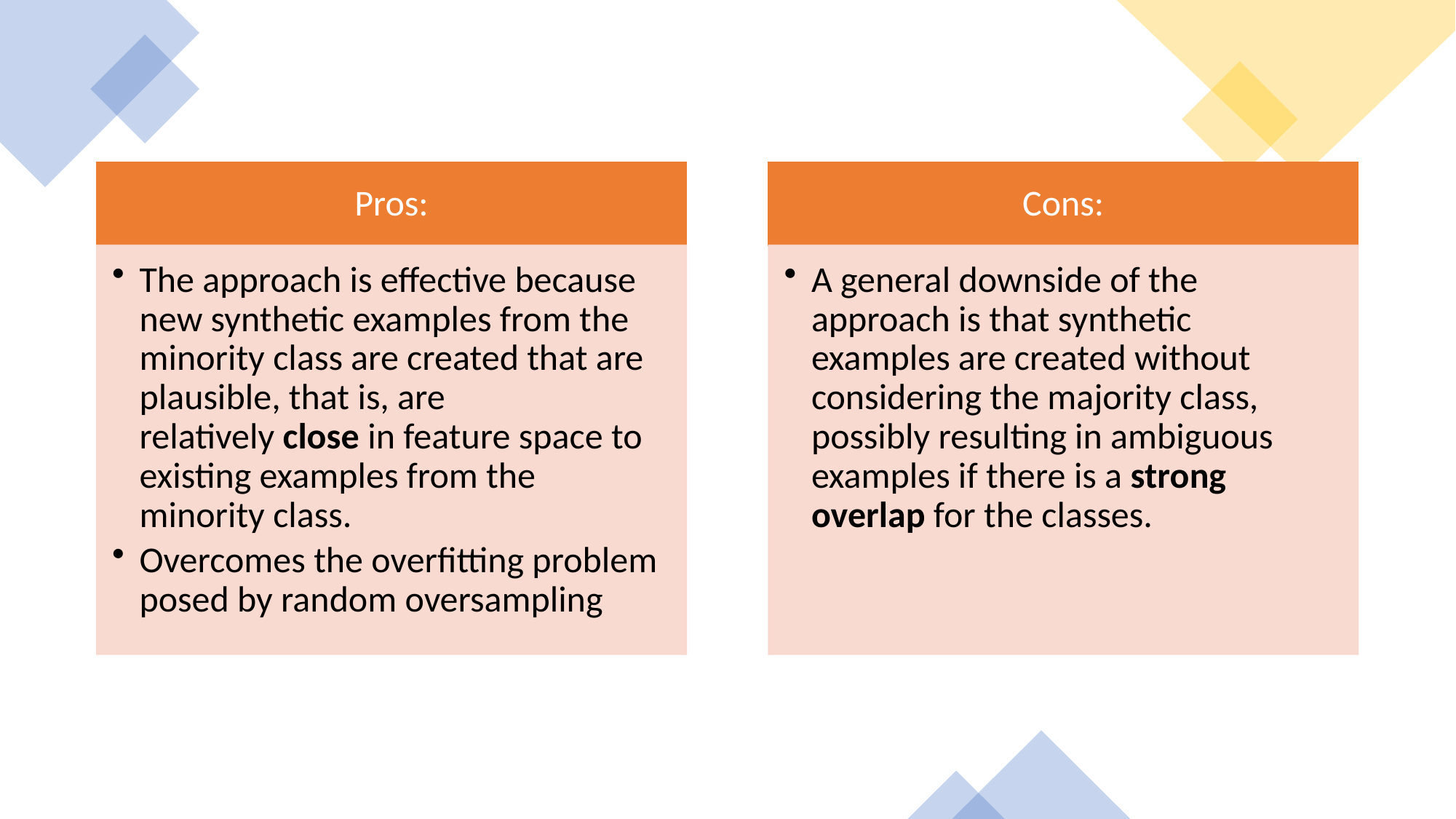

Pros:
The approach is effective because new synthetic examples from the minority class are created that are plausible, that is, are relatively close in feature space to existing examples from the minority class.
Overcomes the overfitting problem posed by random oversampling
Cons:
A general downside of the approach is that synthetic examples are created without considering the majority class, possibly resulting in ambiguous examples if there is a strong overlap for the classes.